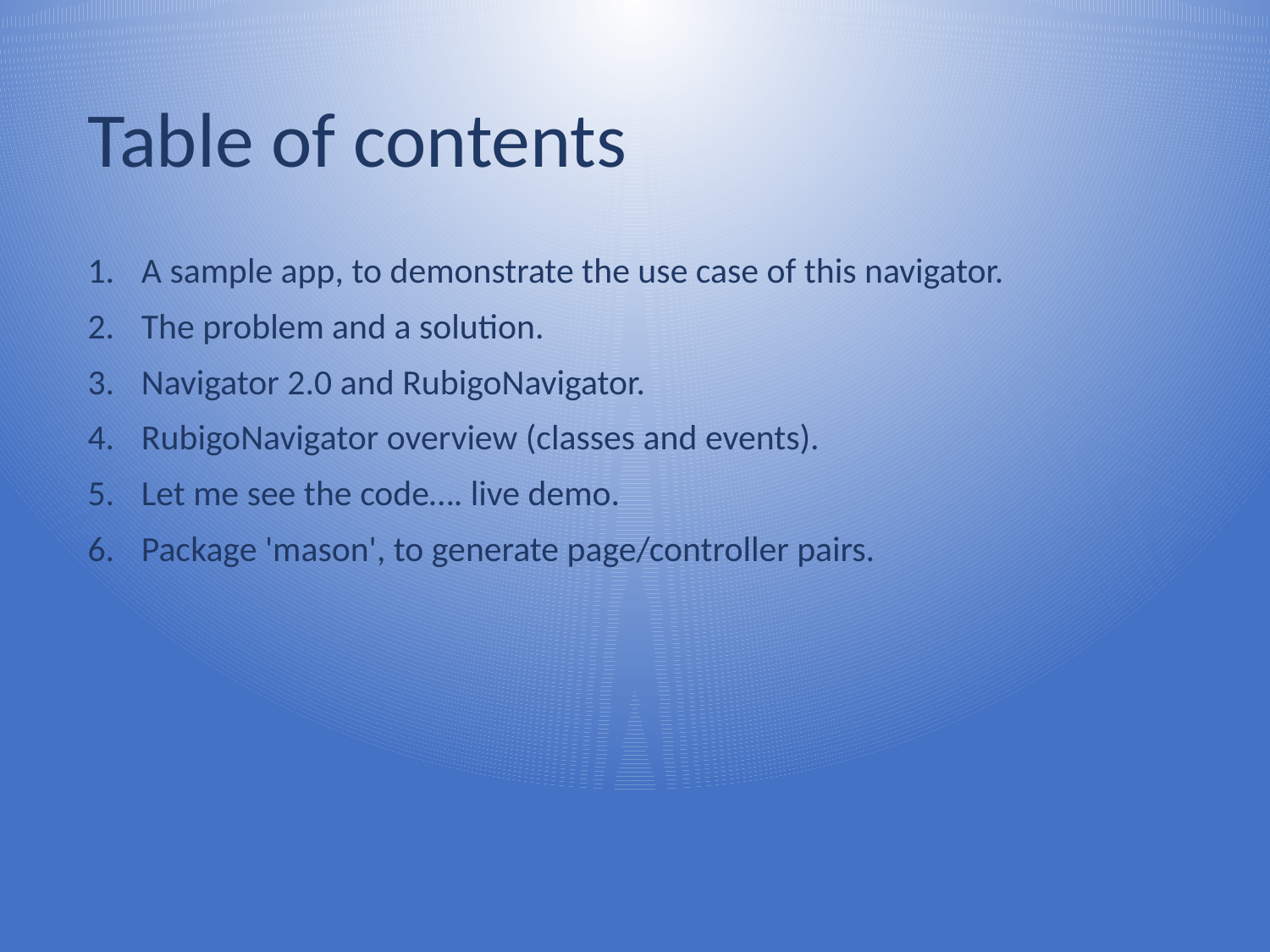

# Table of contents
A sample app, to demonstrate the use case of this navigator.
The problem and a solution.
Navigator 2.0 and RubigoNavigator.
RubigoNavigator overview (classes and events).
Let me see the code…. live demo.
Package 'mason', to generate page/controller pairs.